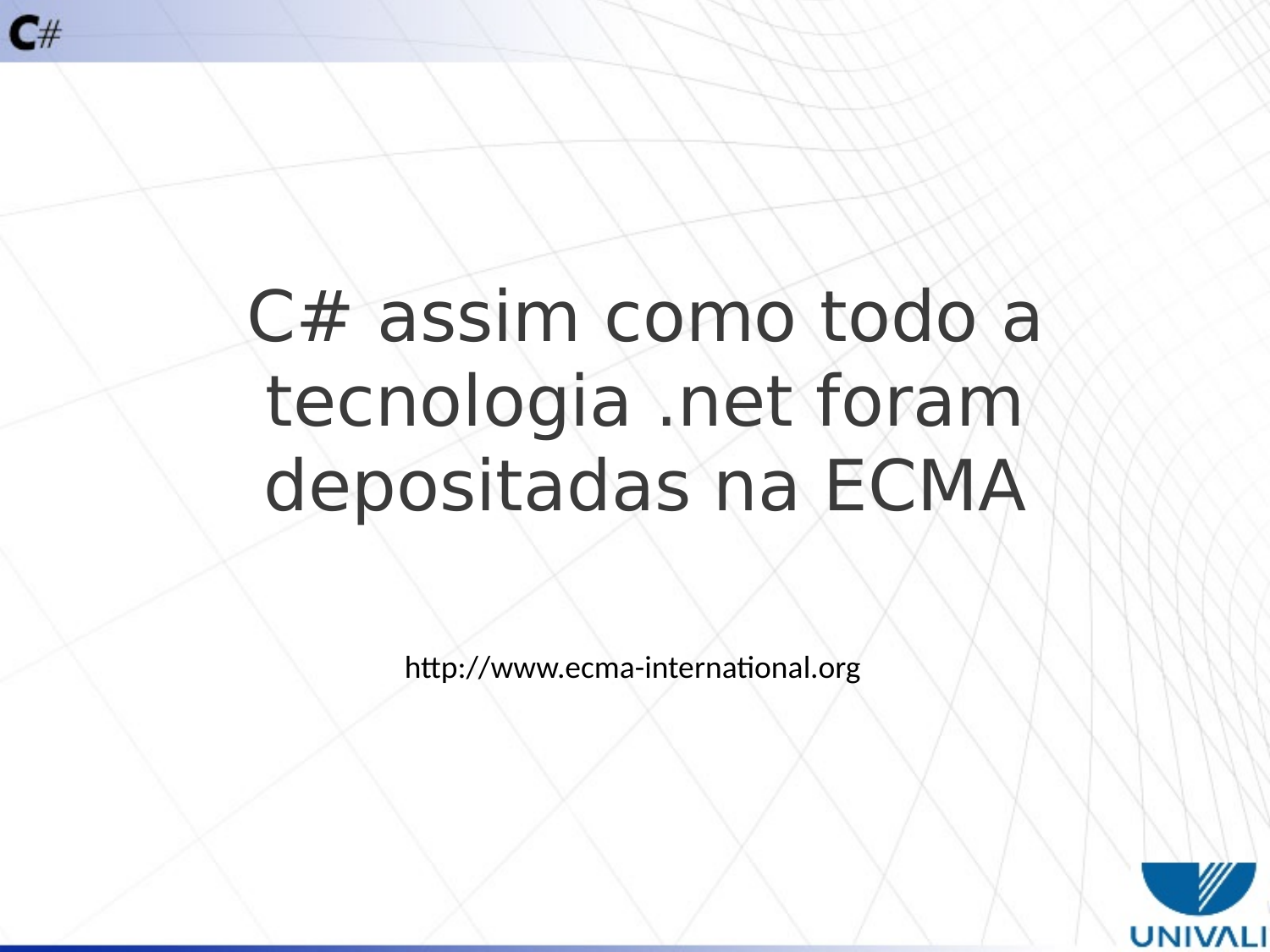

C# assim como todo a tecnologia .net foram depositadas na ECMA

http://www.ecma-international.org